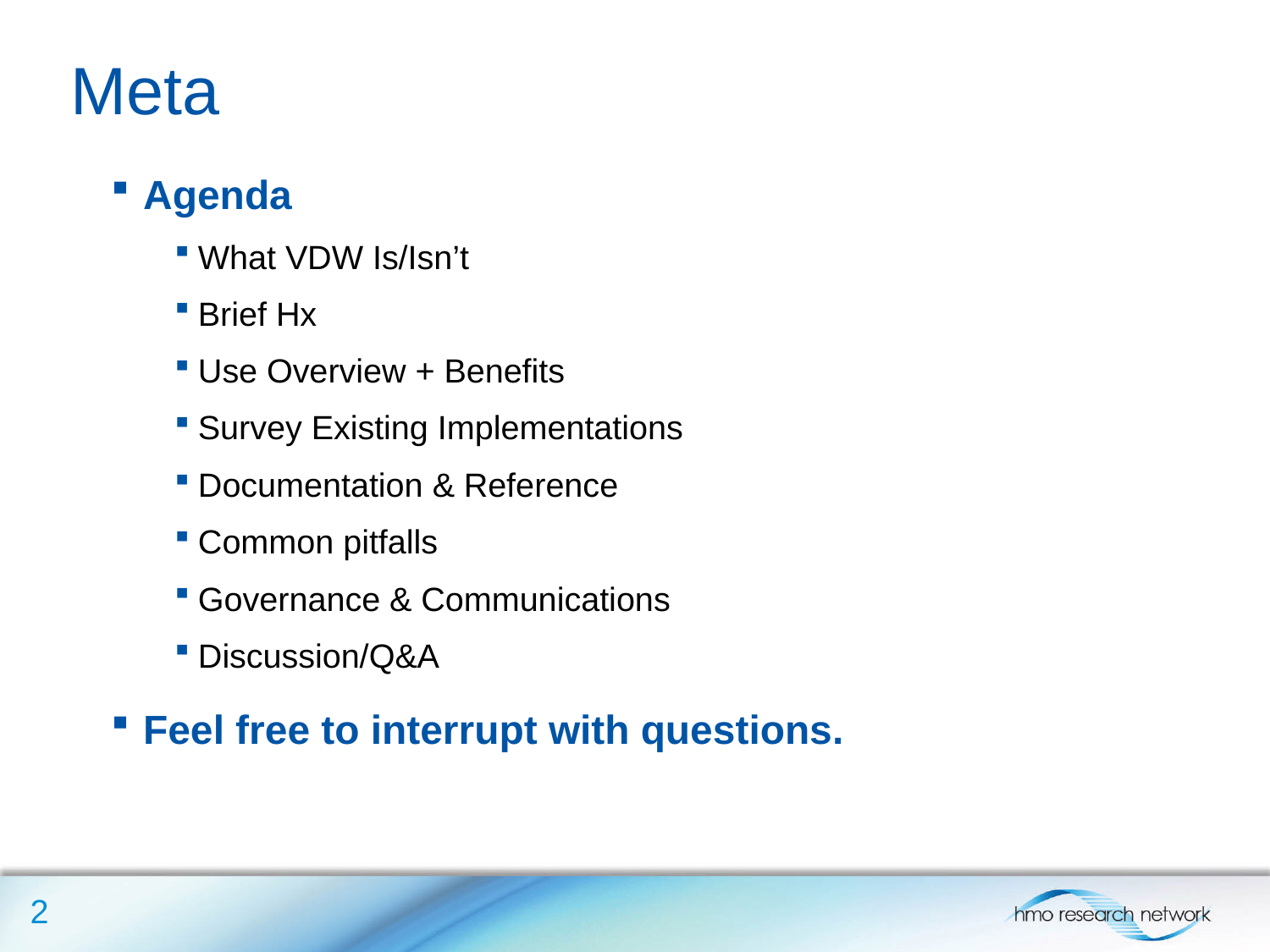

# Meta
Agenda
What VDW Is/Isn’t
Brief Hx
Use Overview + Benefits
Survey Existing Implementations
Documentation & Reference
Common pitfalls
Governance & Communications
Discussion/Q&A
Feel free to interrupt with questions.